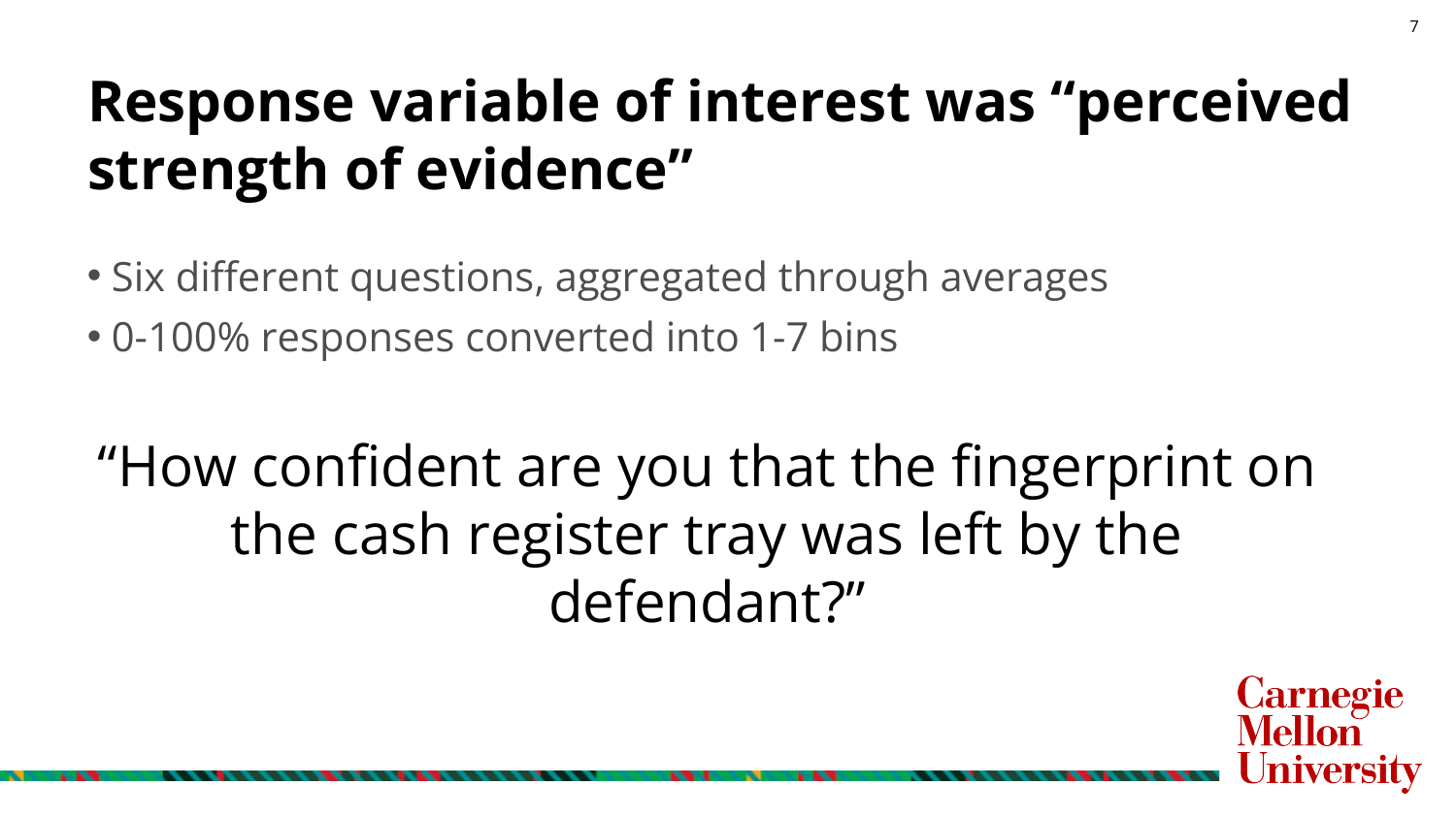

# Response variable of interest was “perceived strength of evidence”
 Six different questions, aggregated through averages
 0-100% responses converted into 1-7 bins
“How confident are you that the fingerprint on the cash register tray was left by the defendant?”